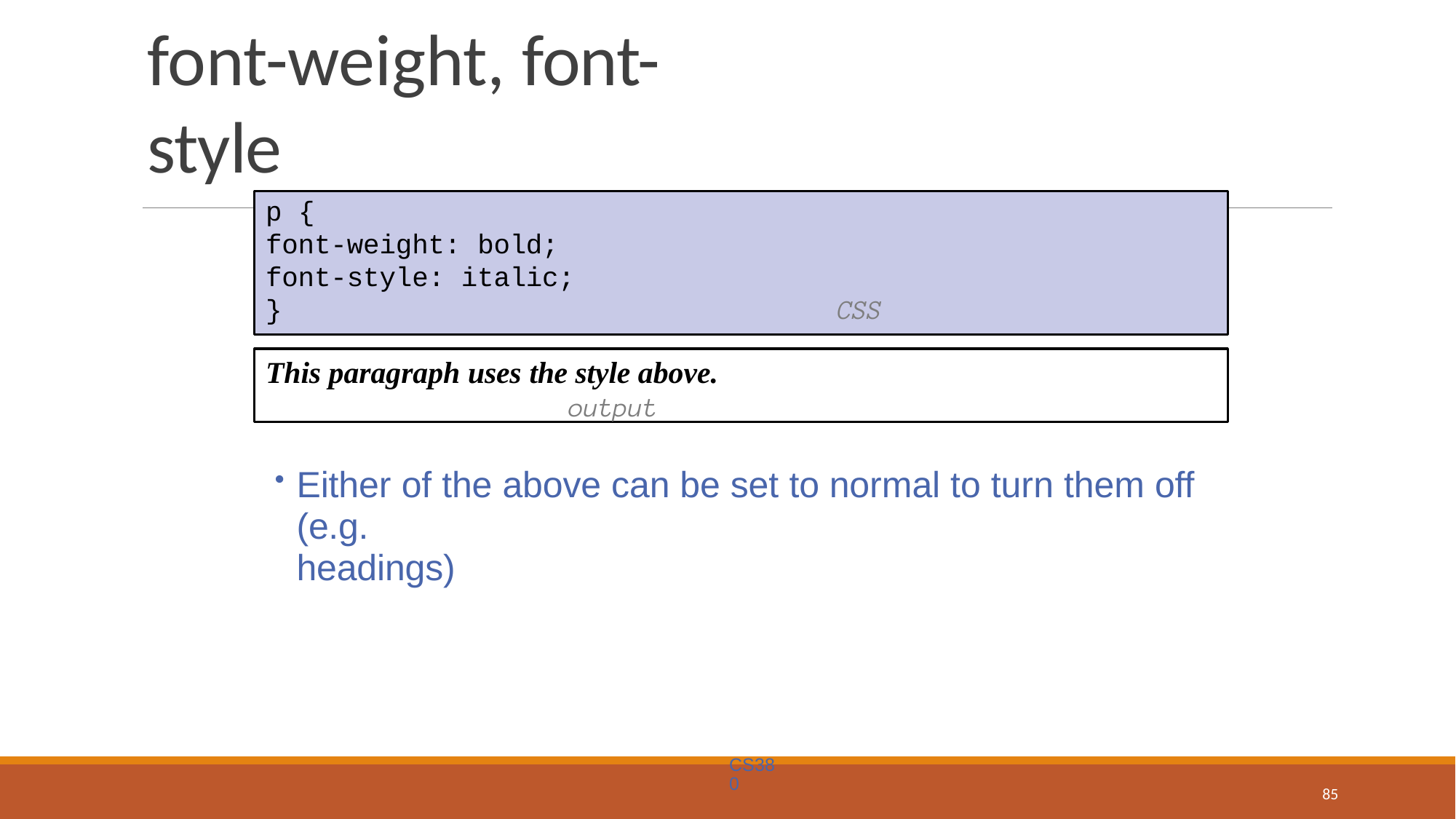

# font-weight, font-style

p {
font-weight: bold;
font-style: italic;
}
CSS

This paragraph uses the style above.
output
Either of the above can be set to normal to turn them off (e.g.
headings)
CS380
85